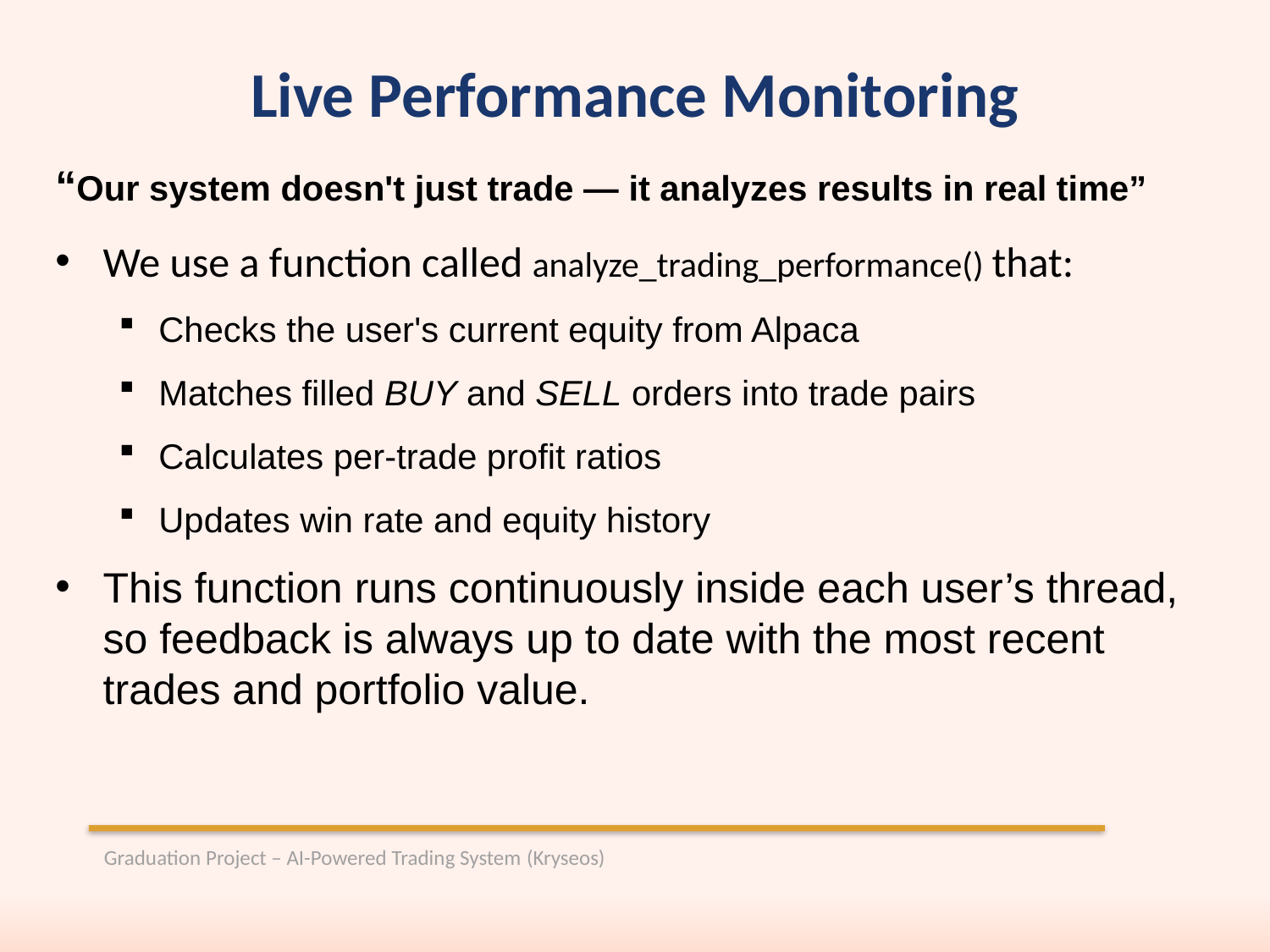

Live Performance Monitoring
“Our system doesn't just trade — it analyzes results in real time”
We use a function called analyze_trading_performance() that:
Checks the user's current equity from Alpaca
Matches filled BUY and SELL orders into trade pairs
Calculates per-trade profit ratios
Updates win rate and equity history
This function runs continuously inside each user’s thread, so feedback is always up to date with the most recent trades and portfolio value.

Graduation Project – AI-Powered Trading System (Kryseos)